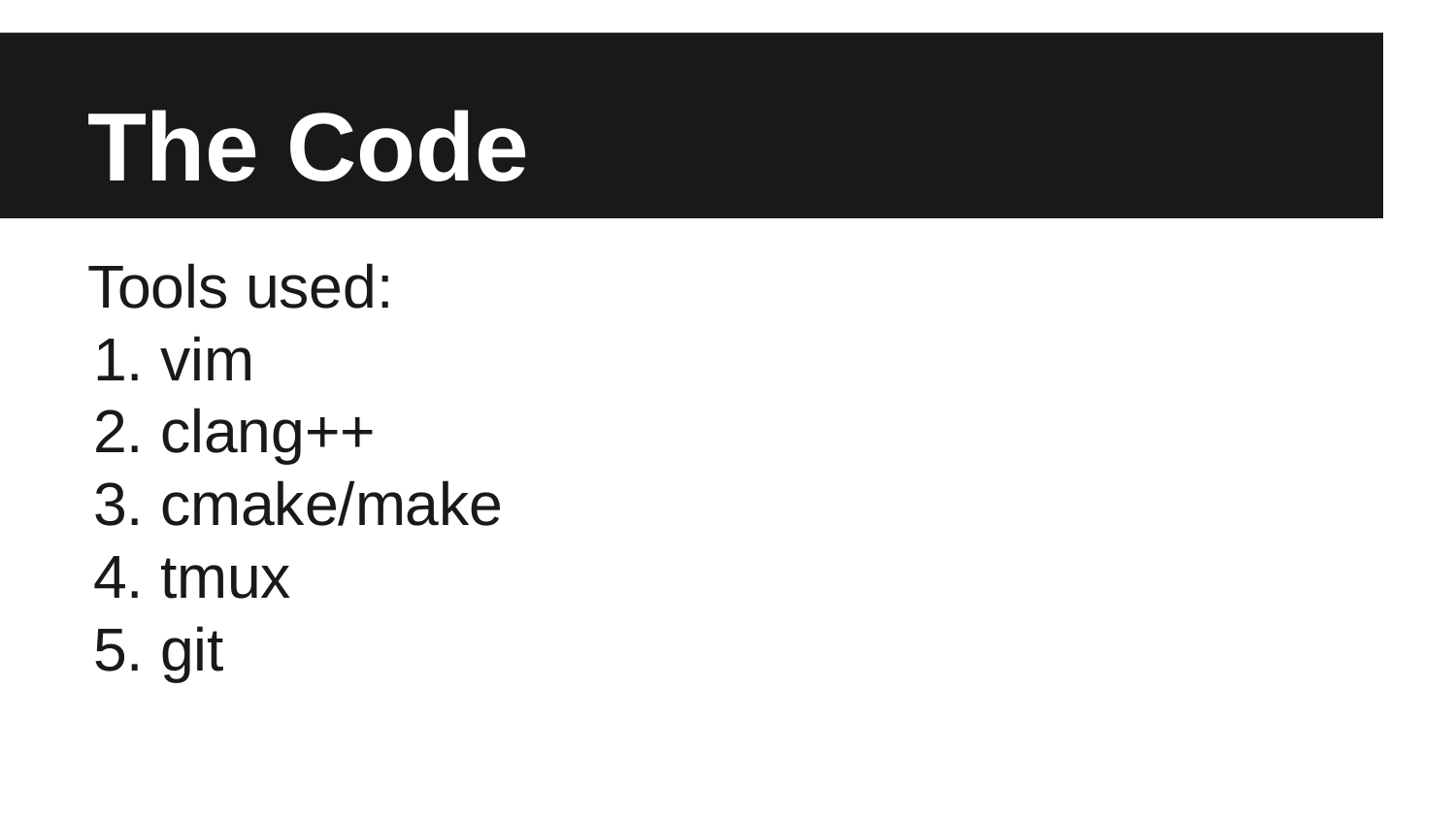

# The Code
Tools used:
vim
clang++
cmake/make
tmux
git